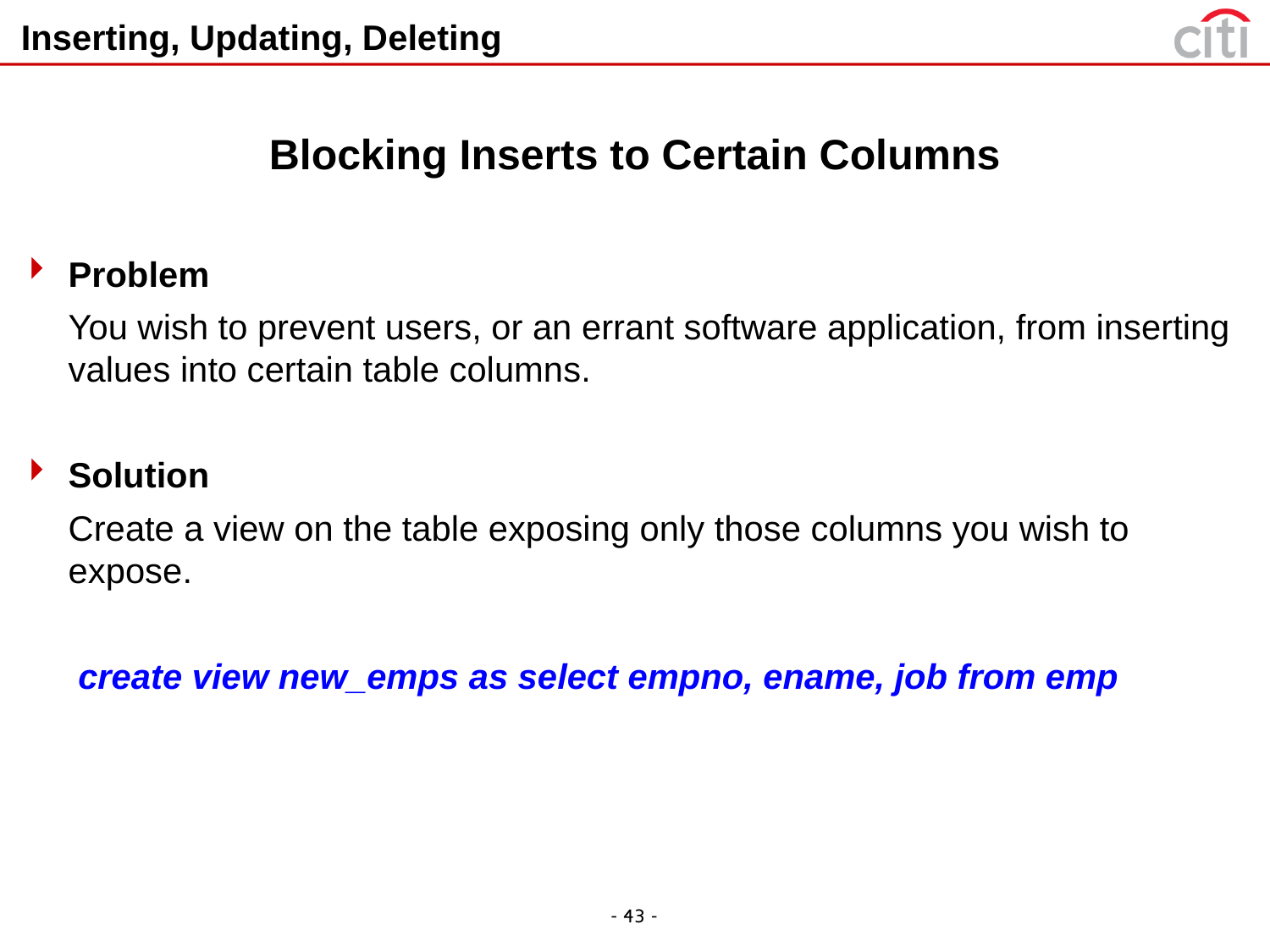

# Inserting, Updating, Deleting
Blocking Inserts to Certain Columns

Problem
	You wish to prevent users, or an errant software application, from inserting values into certain table columns.

Solution
	Create a view on the table exposing only those columns you wish to expose.

	 create view new_emps as select empno, ename, job from emp

- 43 -